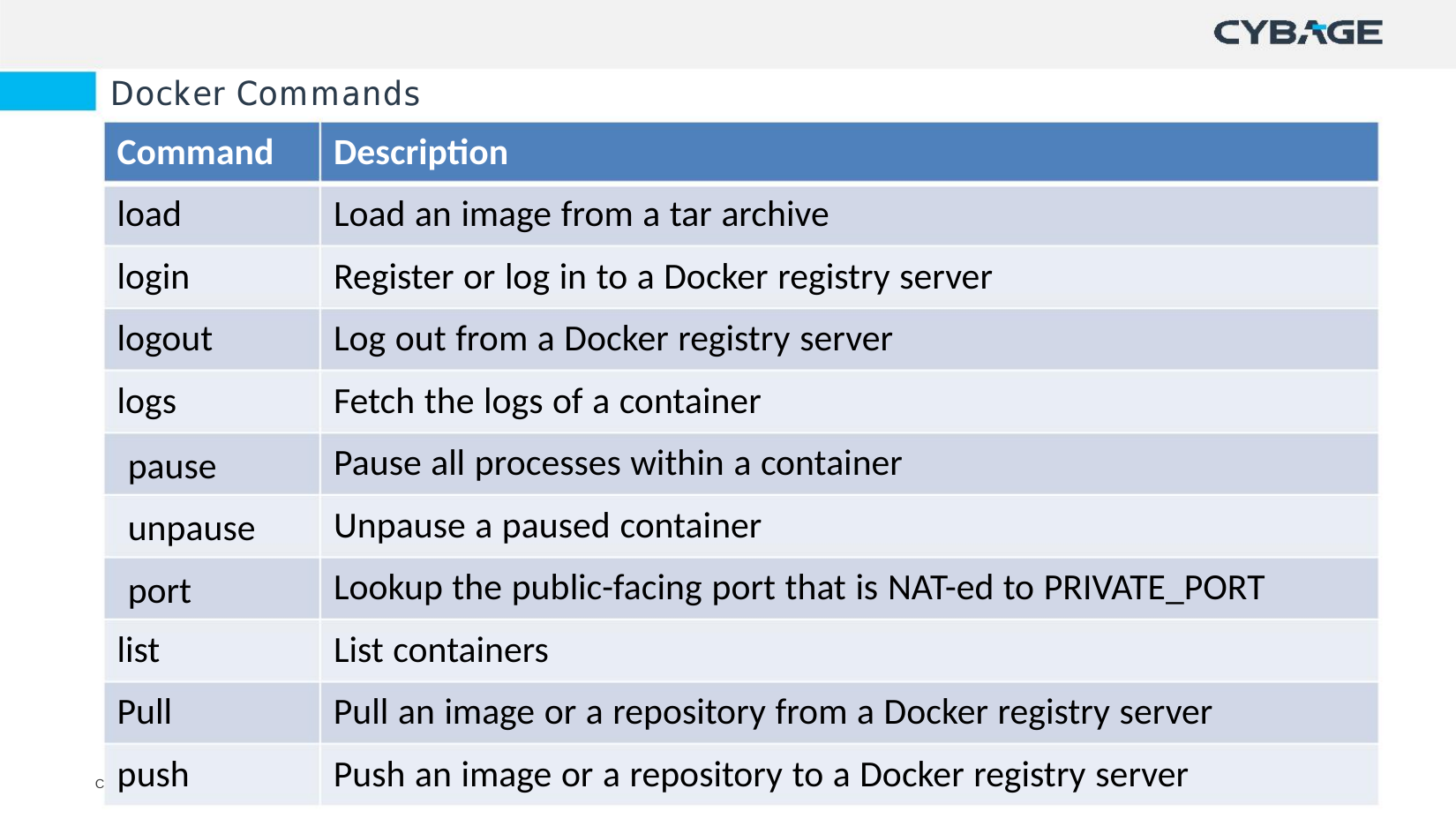

Docker Commands
Command
load
Description
Load an image from a tar archive
login
Register or log in to a Docker registry server
Log out from a Docker registry server
Fetch the logs of a container
logout
logs
Pause all processes within a container
Unpause a paused container
pause
unpause
port
Lookup the public-facing port that is NAT-ed to PRIVATE_PORT
List containers
list
Pull
Pull an image or a repository from a Docker registry server
Push an image or a repository to a Docker registry server
push
C